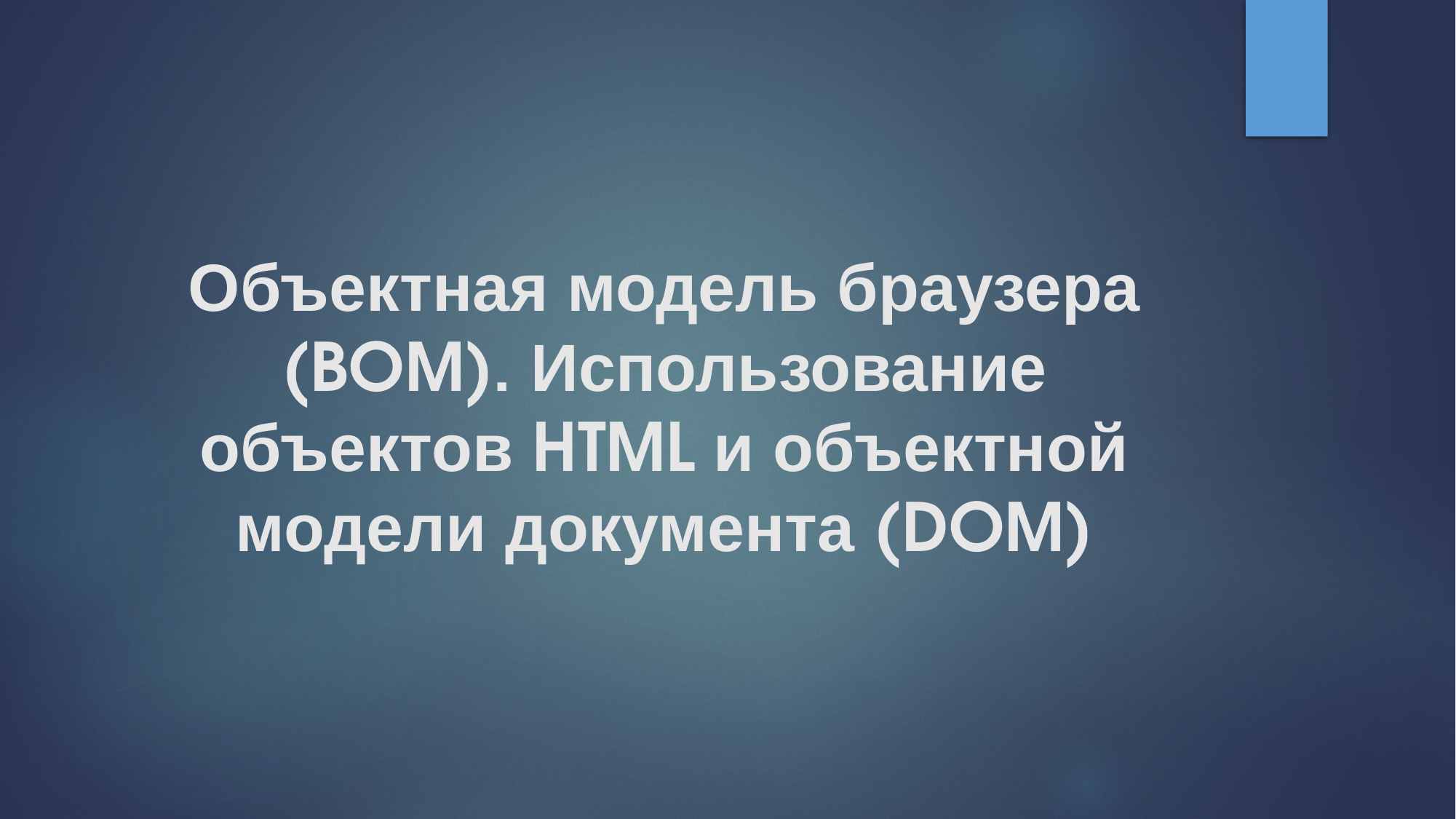

# Объектная модель браузера (BOM). Использование объектов HTML и объектной модели документа (DOM)